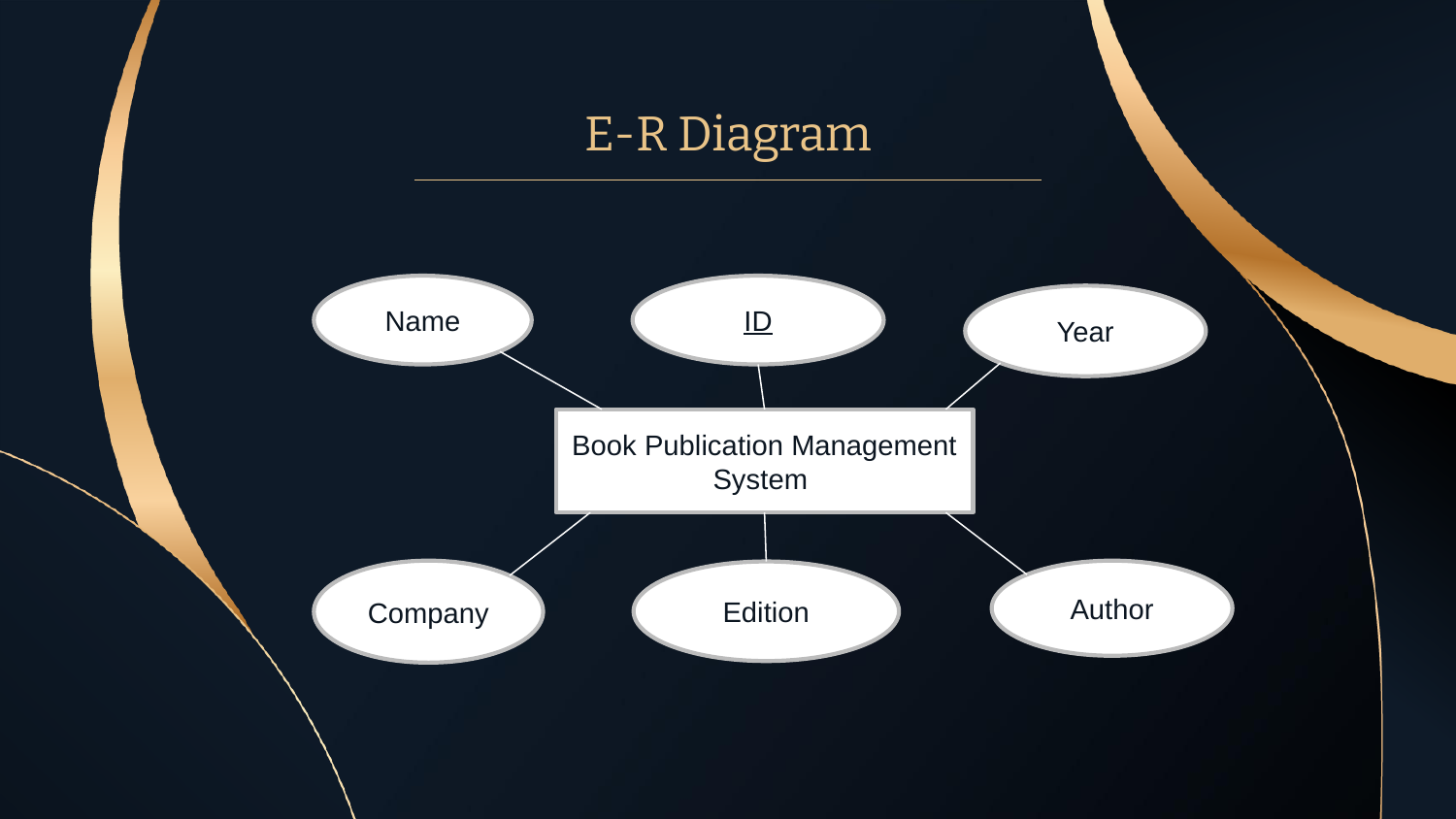

E-R Diagram
ID
Name
Year
Book Publication Management System
Company
Author
Edition